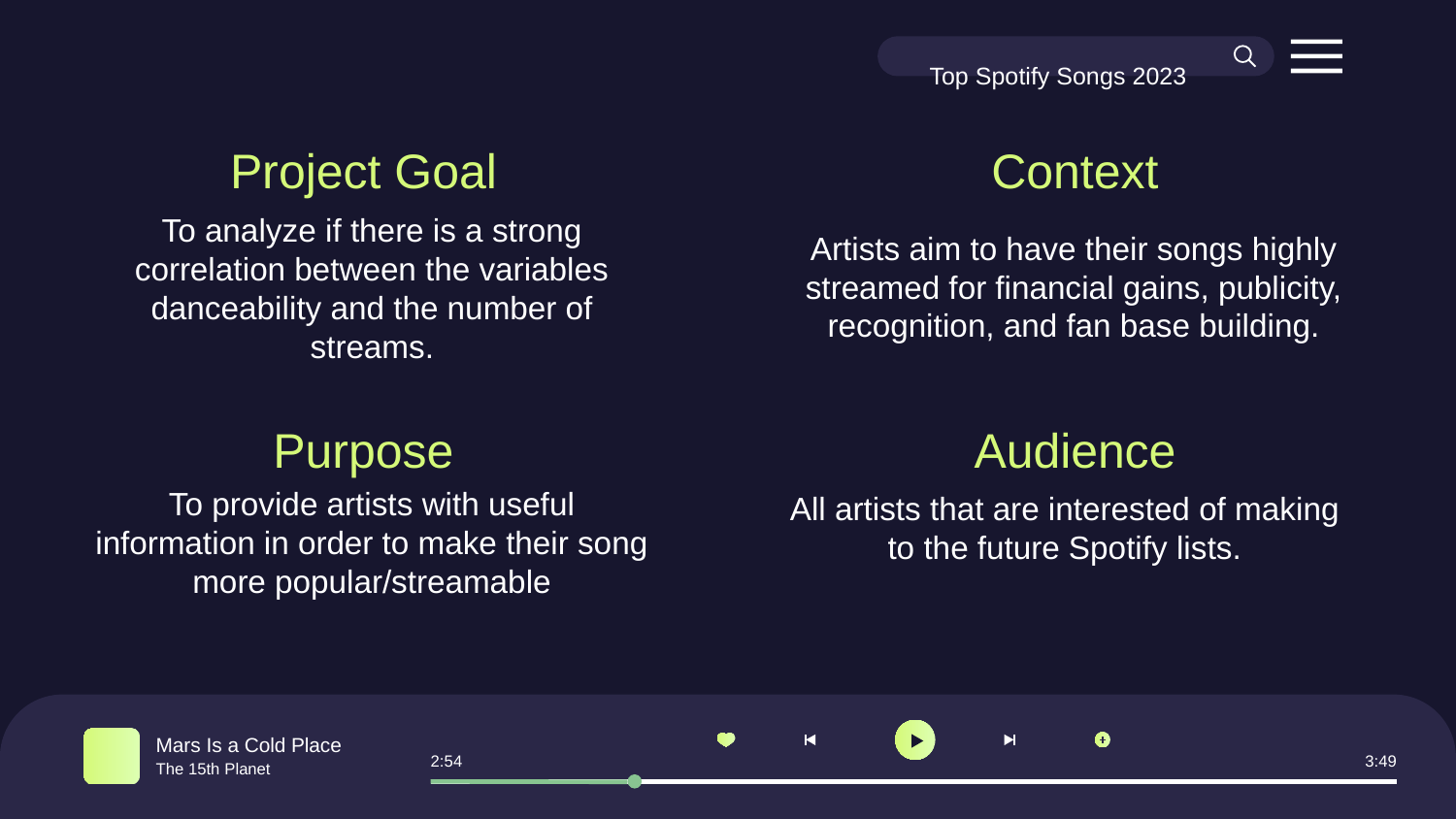

Top Spotify Songs 2023
Project Goal
Context
Artists aim to have their songs highly streamed for financial gains, publicity, recognition, and fan base building.
To analyze if there is a strong correlation between the variables danceability and the number of streams.
Purpose
Audience
To provide artists with useful information in order to make their song more popular/streamable
All artists that are interested of making to the future Spotify lists.